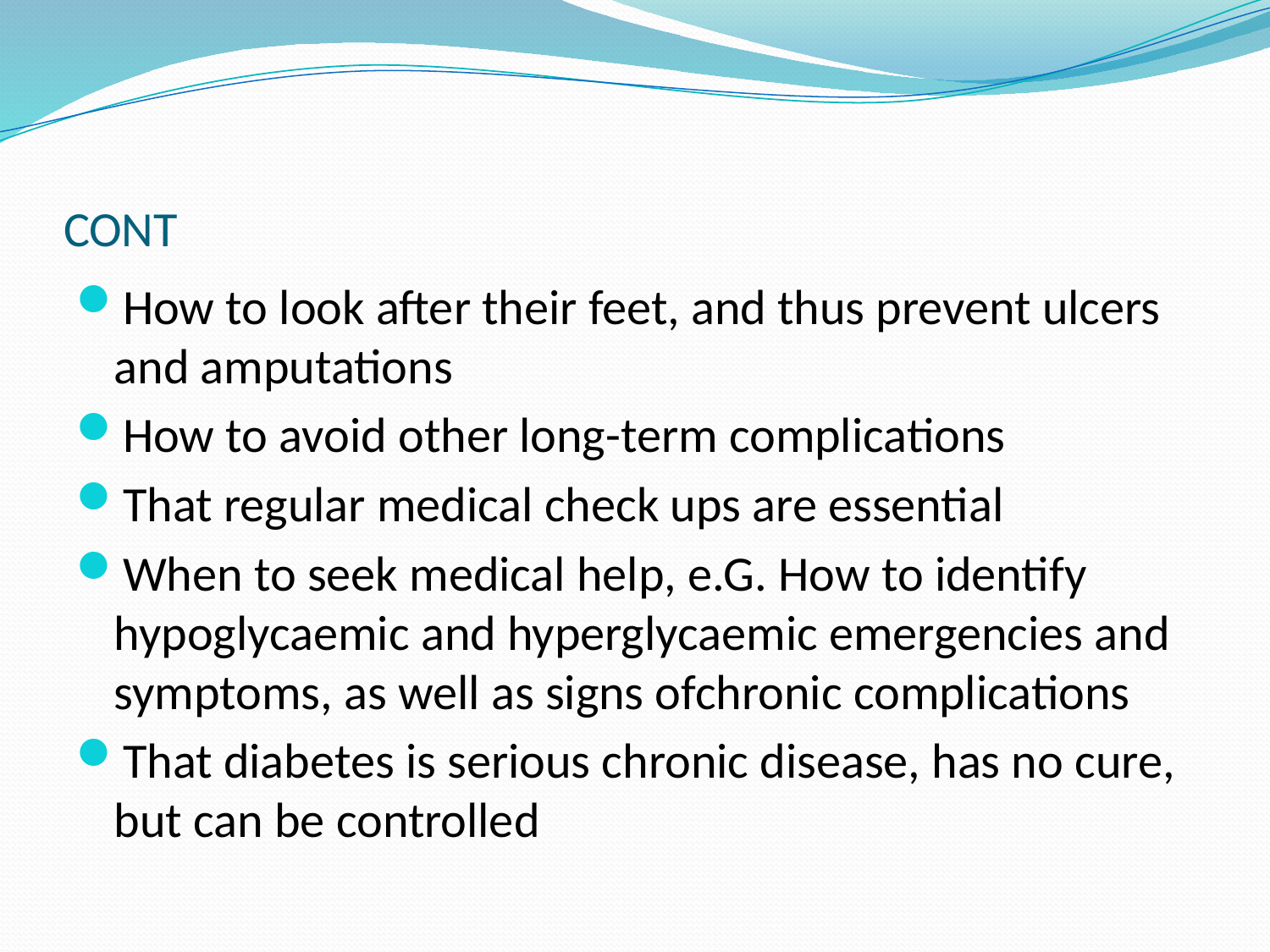

# CONT
How to look after their feet, and thus prevent ulcers and amputations
How to avoid other long-term complications
That regular medical check ups are essential
When to seek medical help, e.G. How to identify hypoglycaemic and hyperglycaemic emergencies and symptoms, as well as signs ofchronic complications
That diabetes is serious chronic disease, has no cure, but can be controlled